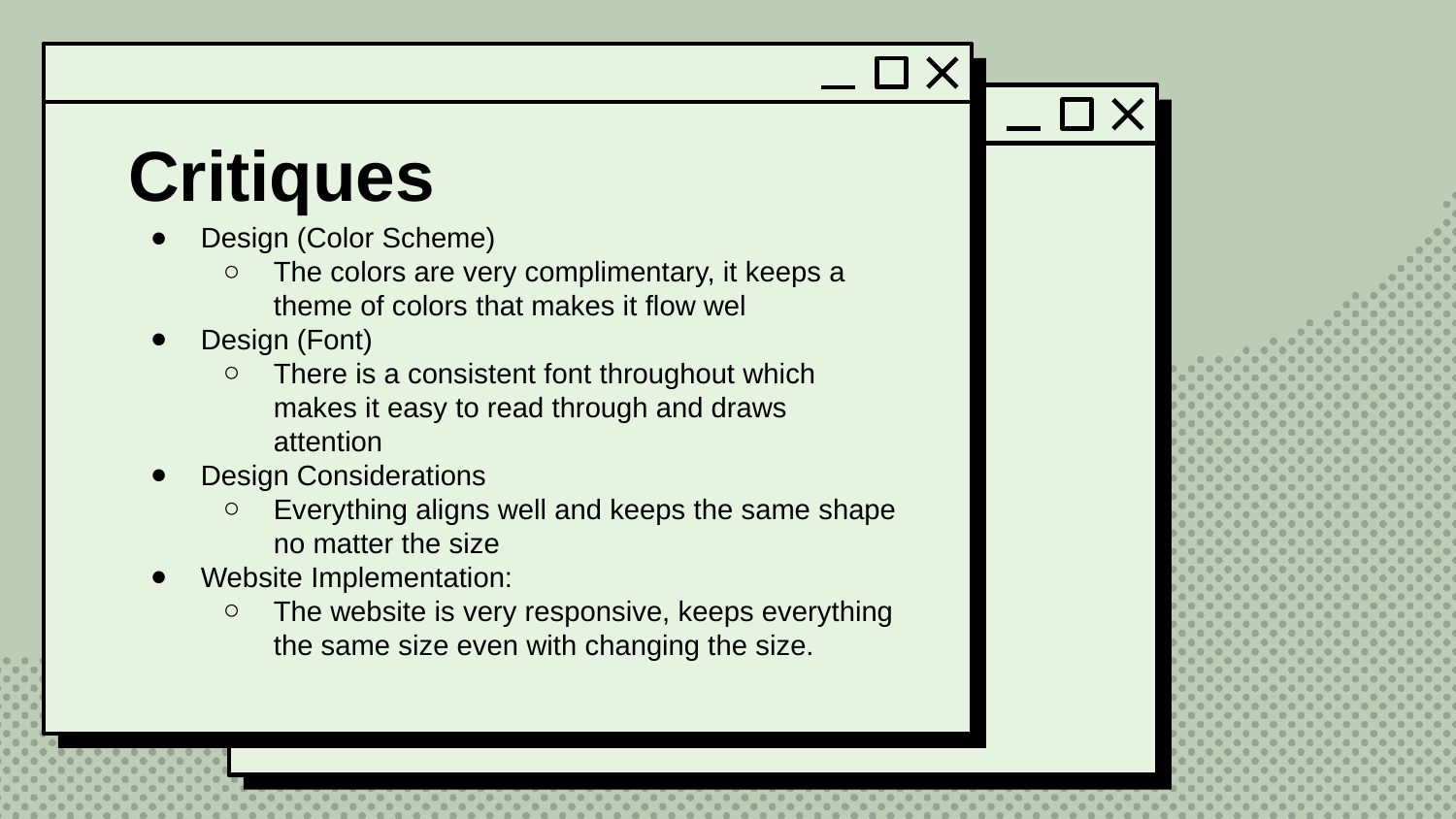

# Critiques
Design (Color Scheme)
The colors are very complimentary, it keeps a theme of colors that makes it flow wel
Design (Font)
There is a consistent font throughout which makes it easy to read through and draws attention
Design Considerations
Everything aligns well and keeps the same shape no matter the size
Website Implementation:
The website is very responsive, keeps everything the same size even with changing the size.